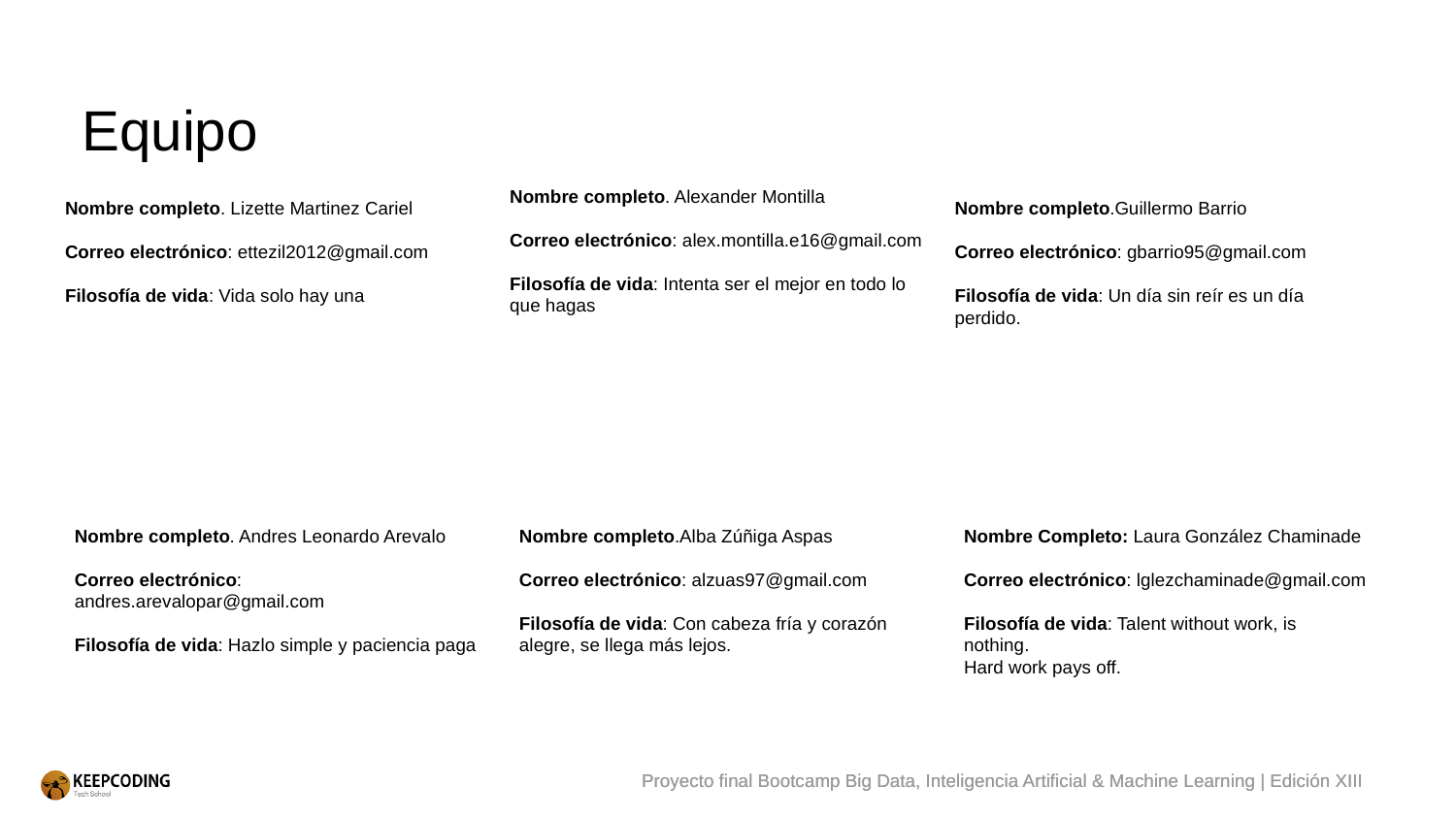

# Equipo
Nombre completo. Alexander Montilla

Correo electrónico: alex.montilla.e16@gmail.com

Filosofía de vida: Intenta ser el mejor en todo lo que hagas
Nombre completo. Lizette Martinez Cariel

Correo electrónico: ettezil2012@gmail.com

Filosofía de vida: Vida solo hay una

Nombre completo.Guillermo Barrio

Correo electrónico: gbarrio95@gmail.com

Filosofía de vida: Un día sin reír es un día perdido.
Nombre completo. Andres Leonardo Arevalo

Correo electrónico: andres.arevalopar@gmail.com

Filosofía de vida: Hazlo simple y paciencia paga

Nombre completo.Alba Zúñiga Aspas

Correo electrónico: alzuas97@gmail.com

Filosofía de vida: Con cabeza fría y corazón alegre, se llega más lejos.
Nombre Completo: Laura González Chaminade

Correo electrónico: lglezchaminade@gmail.com

Filosofía de vida: Talent without work, is nothing.
Hard work pays off.